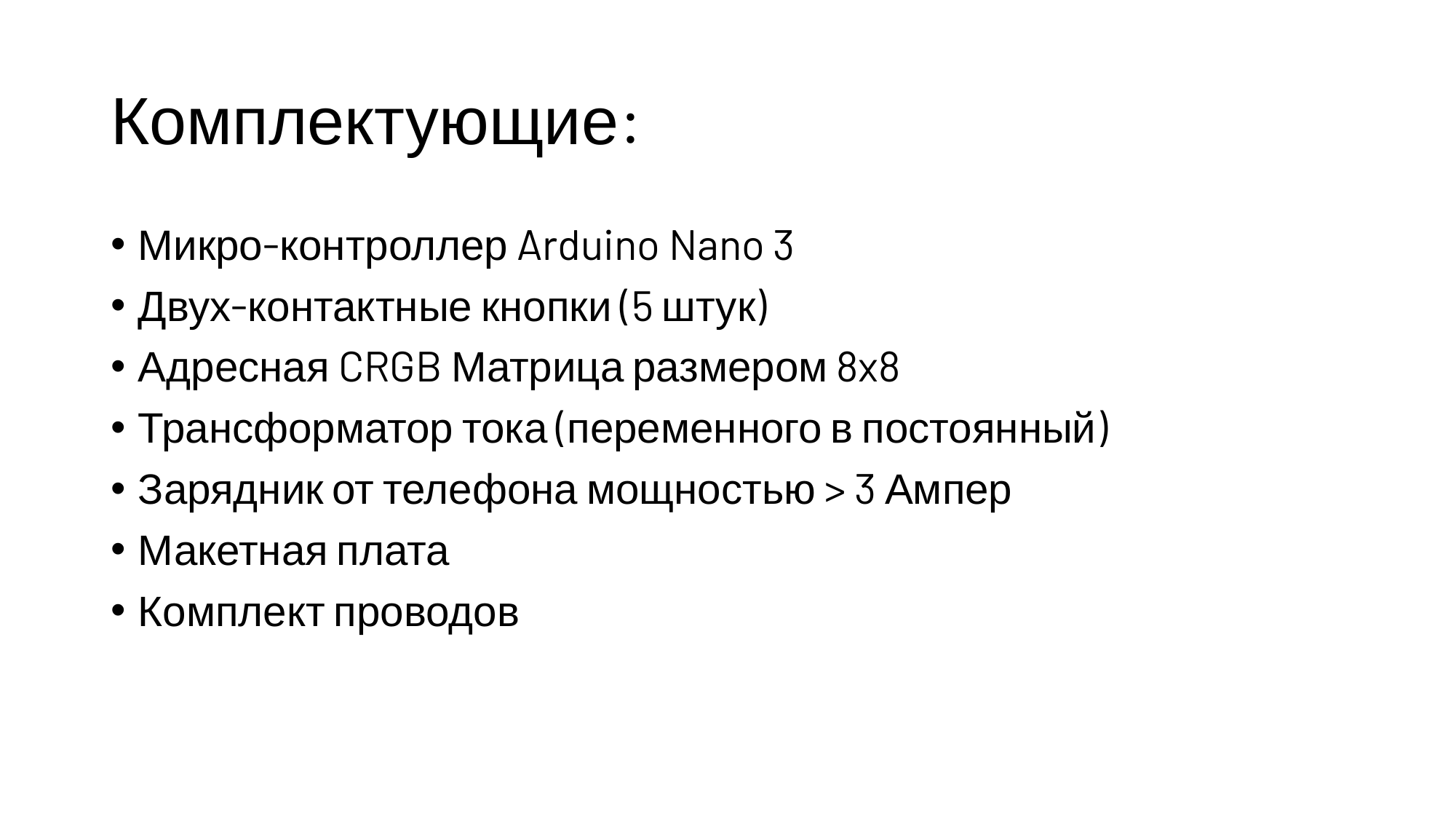

# Комплектующие:
Микро-контроллер Arduino Nano 3
Двух-контактные кнопки (5 штук)
Адресная CRGB Матрица размером 8x8
Трансформатор тока (переменного в постоянный)
Зарядник от телефона мощностью > 3 Ампер
Макетная плата
Комплект проводов